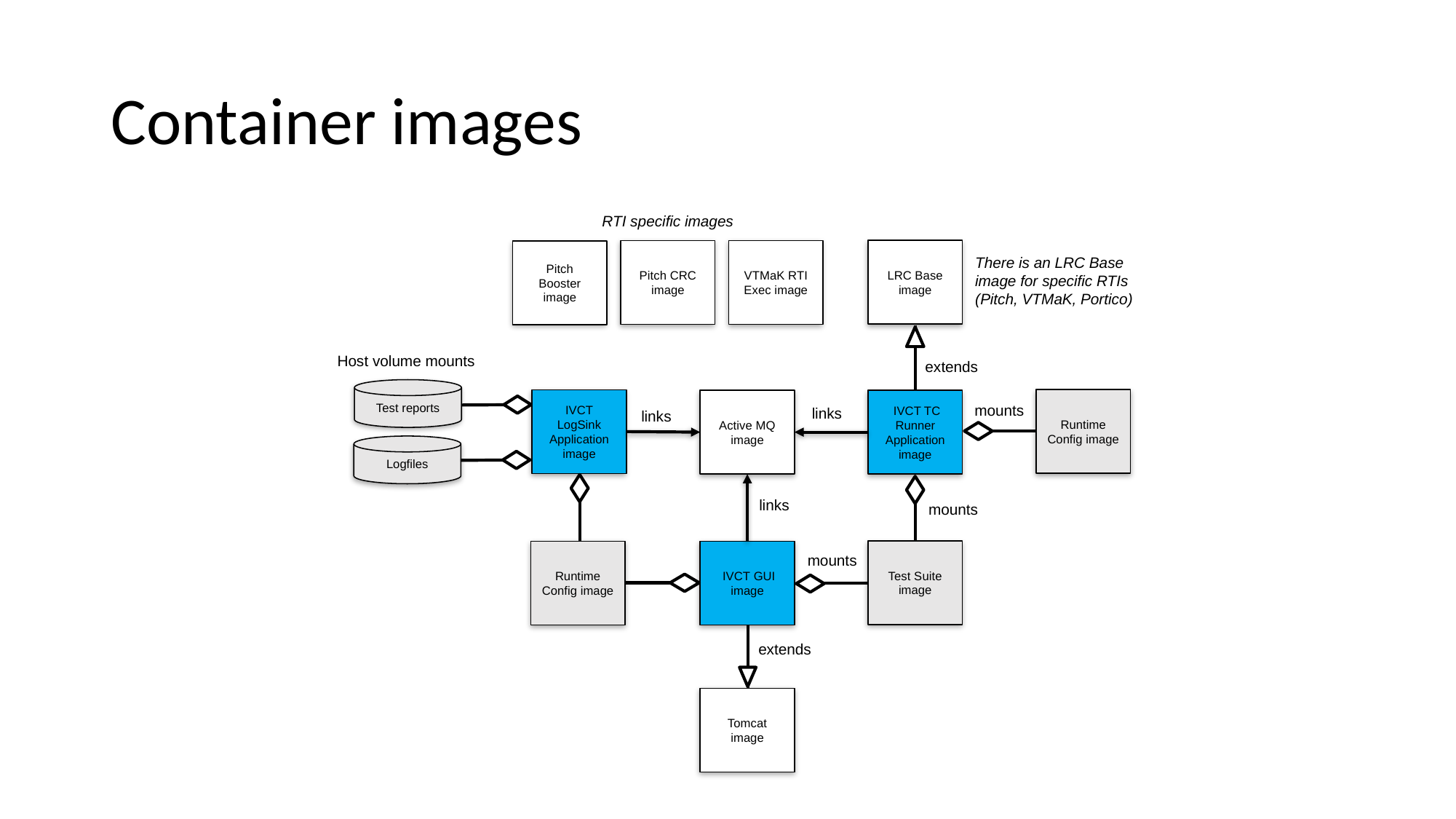

# Container images
RTI specific images
LRC Base image
Pitch CRC image
VTMaK RTI Exec image
Pitch Booster image
There is an LRC Base image for specific RTIs (Pitch, VTMaK, Portico)

Host volume mounts
extends
Test reports
Runtime Config image
IVCT LogSink Application image
 IVCT TC Runner Application image
Active MQ image
mounts

links
links

Logfiles

links
mounts

Test Suite image
Runtime Config image
 IVCT GUI image
mounts

extends
Tomcat image